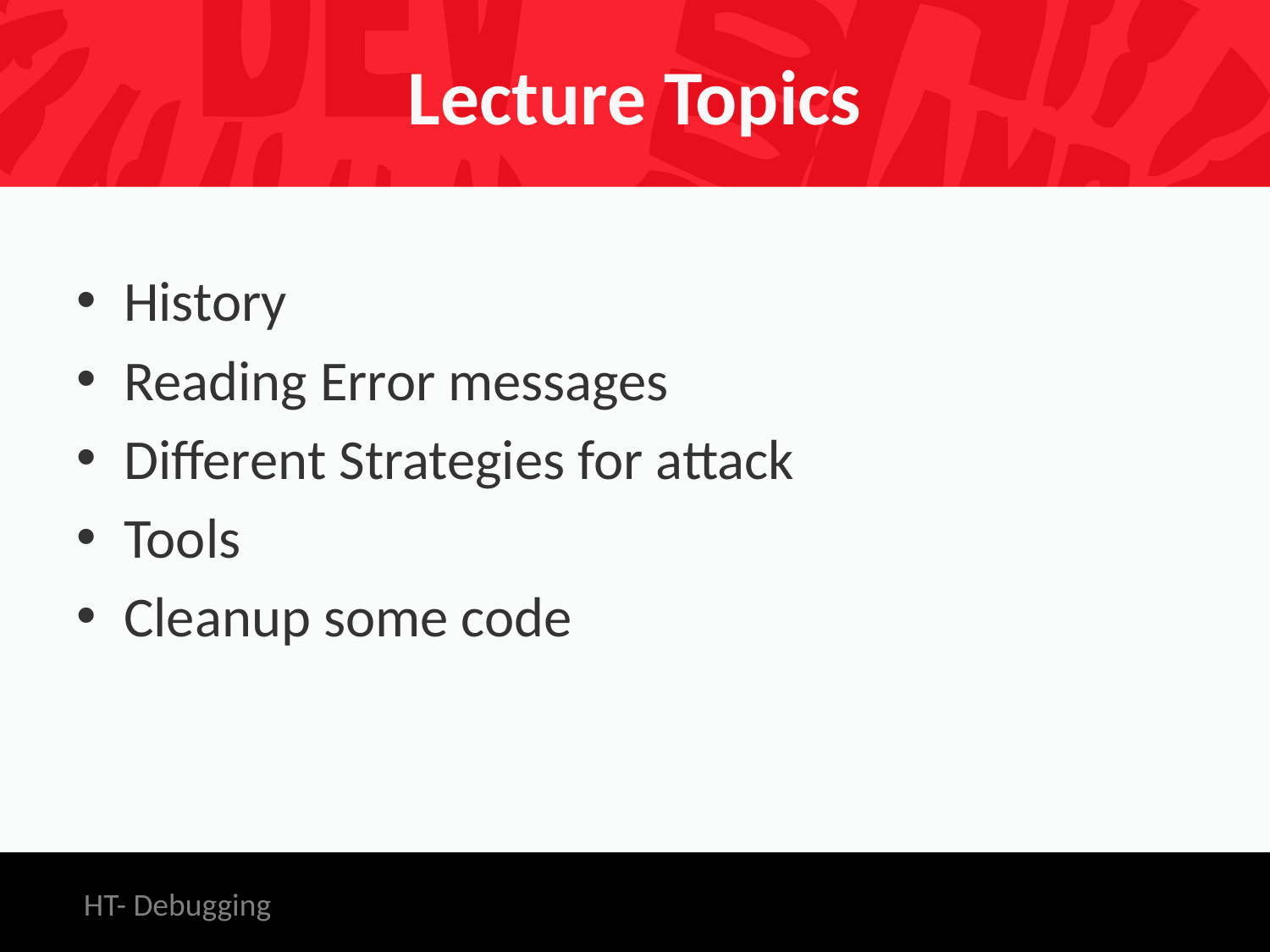

# Lecture Topics
History
Reading Error messages
Different Strategies for attack
Tools
Cleanup some code

HT- Debugging